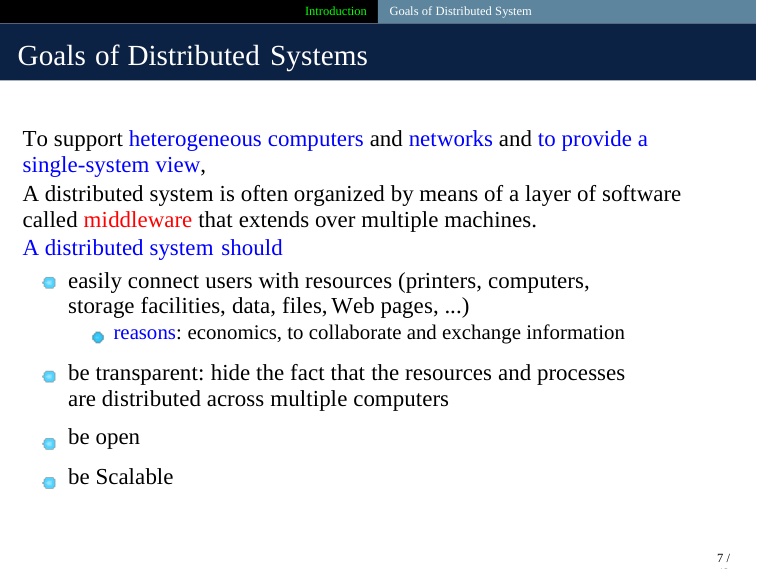

Introduction      Goals of Distributed System

Goals of Distributed Systems
To support heterogeneous computers and networks and to provide a
single-system view,
A distributed system is often organized by means of a layer of software called middleware that extends over multiple machines.
A distributed system should
easily connect users with resources (printers, computers, storage facilities, data, files, Web pages, ...)
reasons: economics, to collaborate and exchange information
be transparent: hide the fact that the resources and processes are distributed across multiple computers
be open
be Scalable
7 / 42